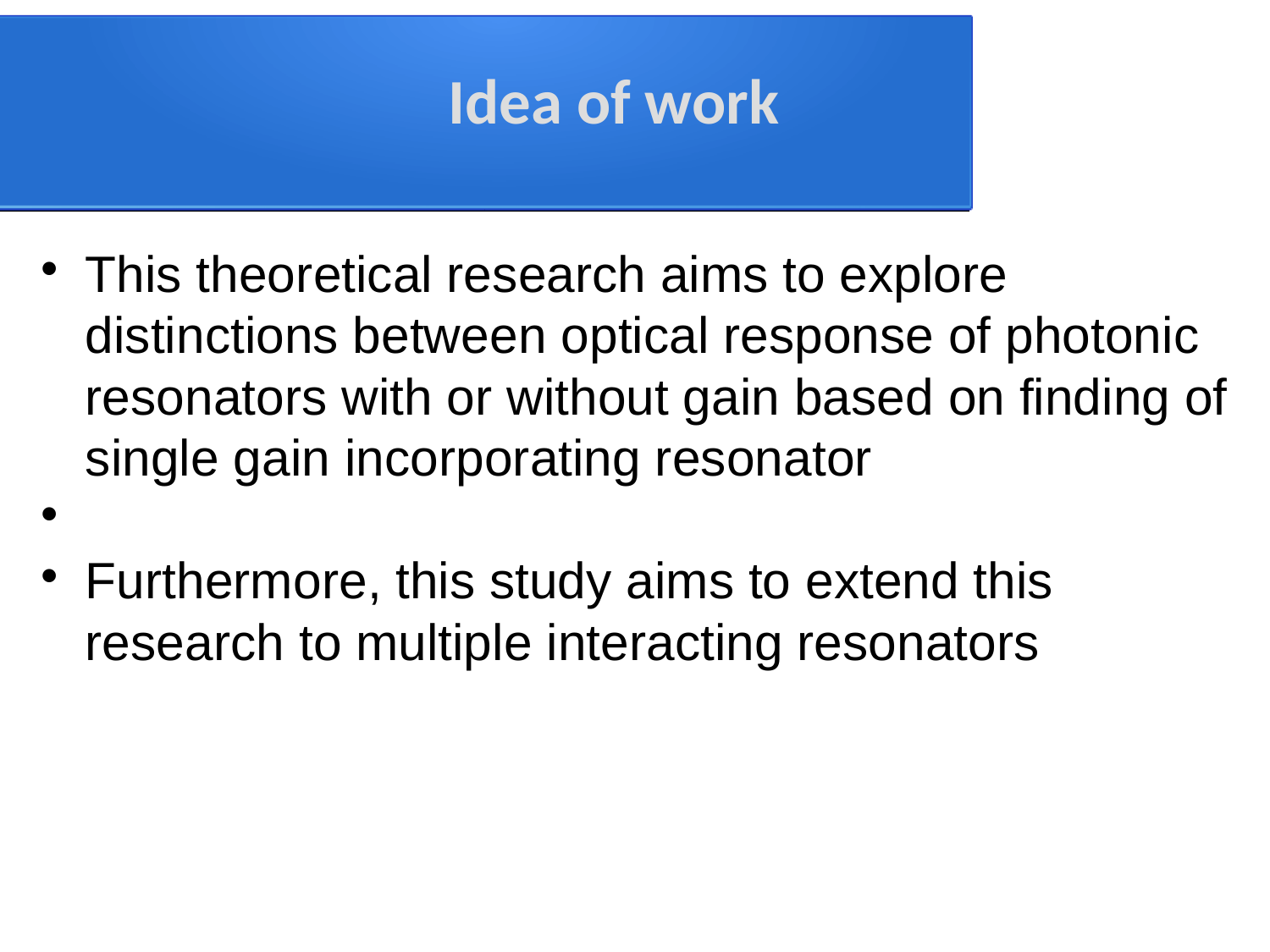

Idea of work

This theoretical research aims to explore distinctions between optical response of photonic resonators with or without gain based on finding of single gain incorporating resonator

Furthermore, this study aims to extend this research to multiple interacting resonators